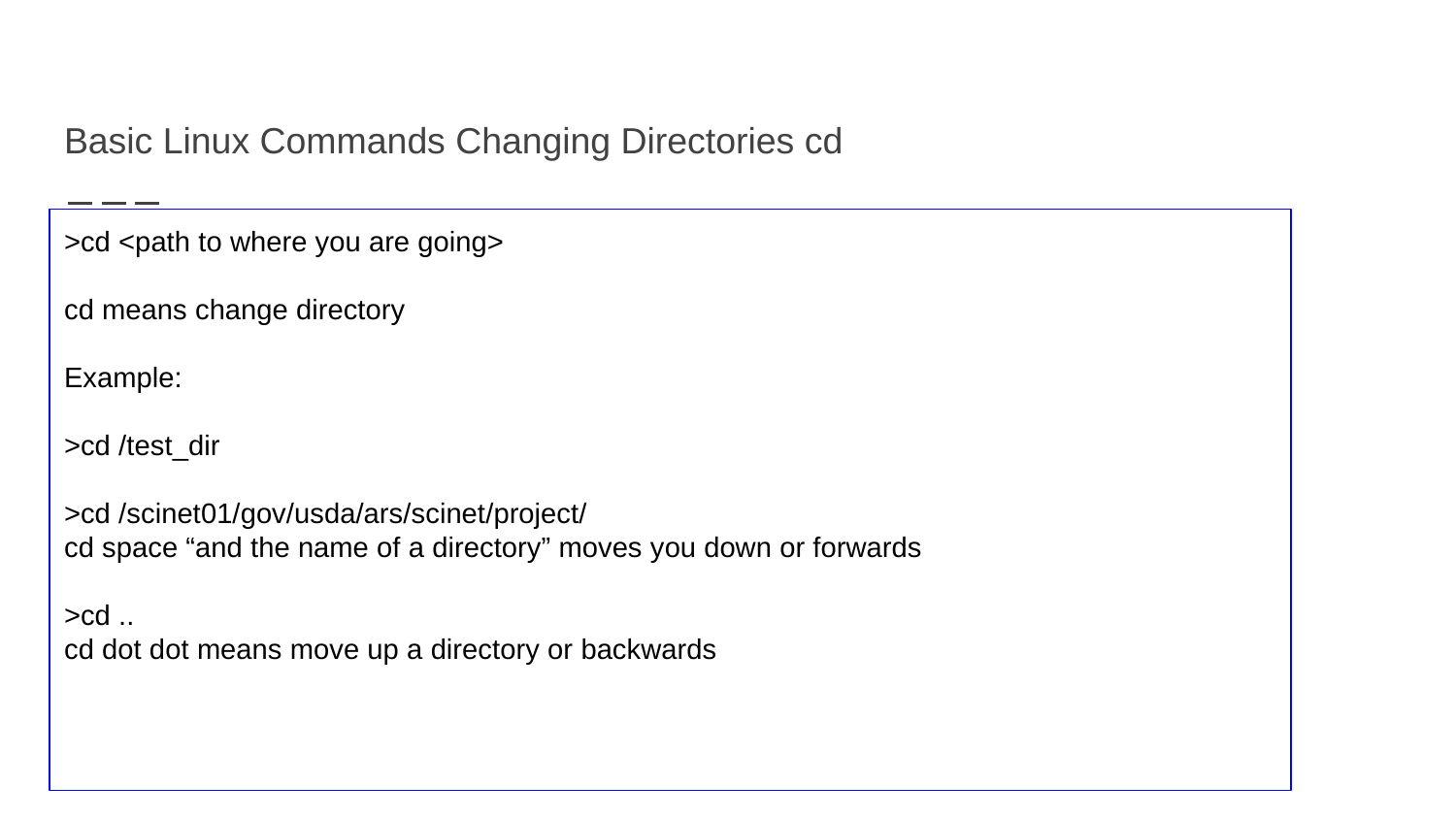

# Basic Linux Commands Changing Directories cd
>cd <path to where you are going>

cd means change directory

Example:

>cd /test_dir

>cd /scinet01/gov/usda/ars/scinet/project/
cd space “and the name of a directory” moves you down or forwards

>cd ..
cd dot dot means move up a directory or backwards